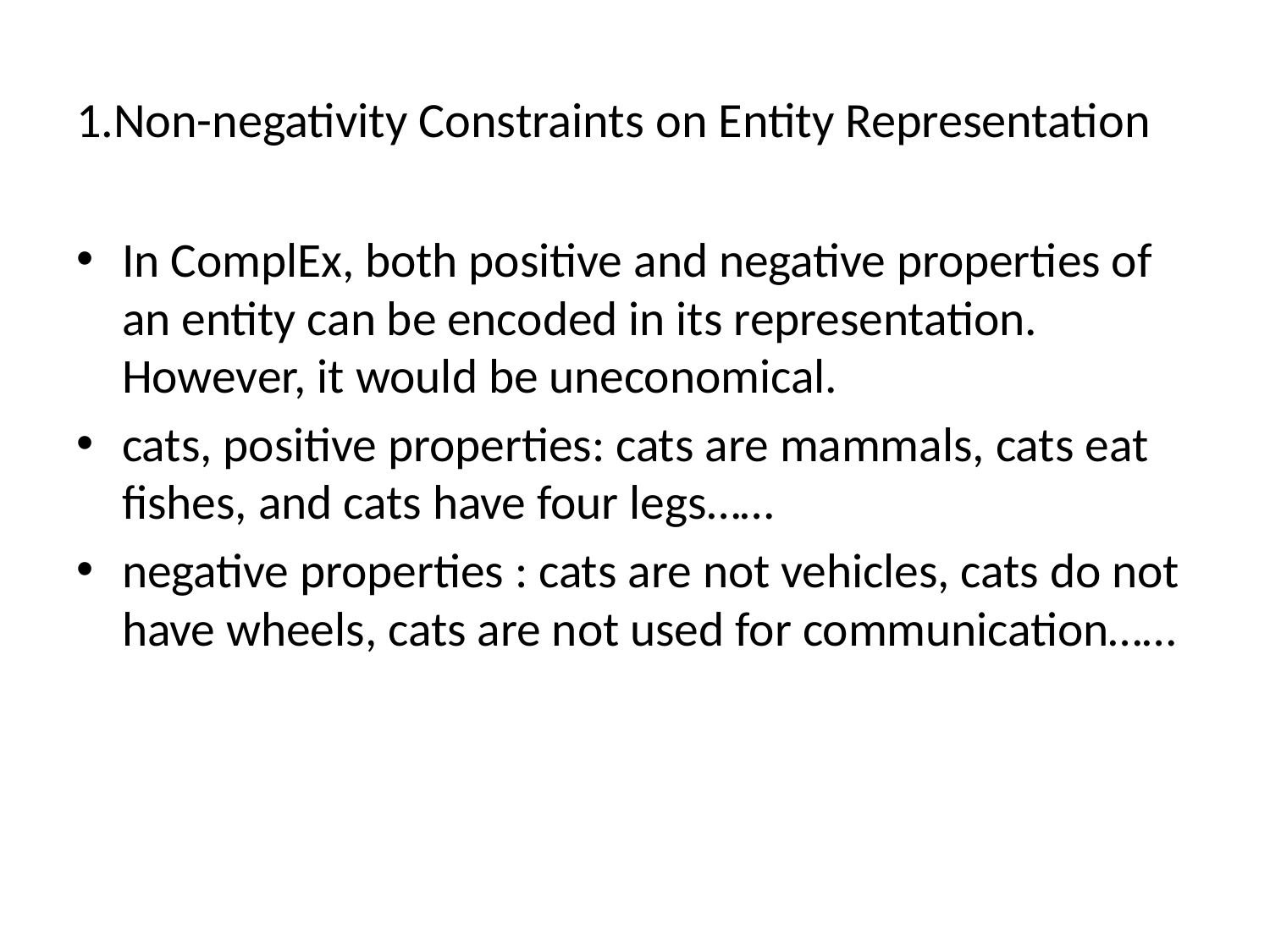

# 1.Non-negativity Constraints on Entity Representation
In ComplEx, both positive and negative properties of an entity can be encoded in its representation. However, it would be uneconomical.
cats, positive properties: cats are mammals, cats eat fishes, and cats have four legs……
negative properties : cats are not vehicles, cats do not have wheels, cats are not used for communication……